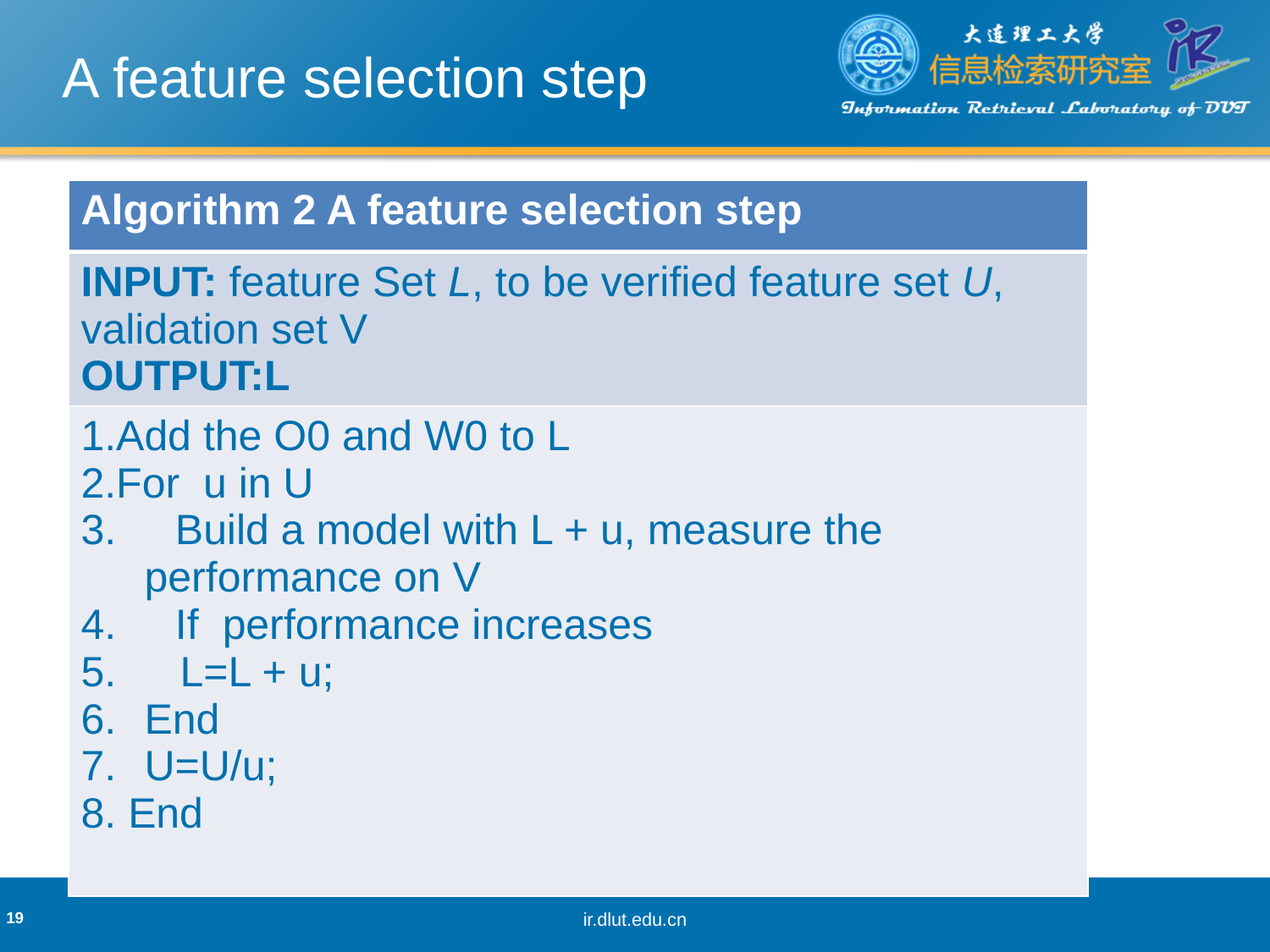

# A feature selection step
| Algorithm 2 A feature selection step |
| --- |
| INPUT: feature Set L, to be verified feature set U, validation set V OUTPUT:L |
| 1.Add the O0 and W0 to L 2.For u in U 3. Build a model with L + u, measure the performance on V 4. If performance increases L=L + u; End U=U/u; 8. End |

Note:word identity (W), part-of-speech (P), and orthographic information (O);
The subscripts indicate the position of the features relatively to the current position.